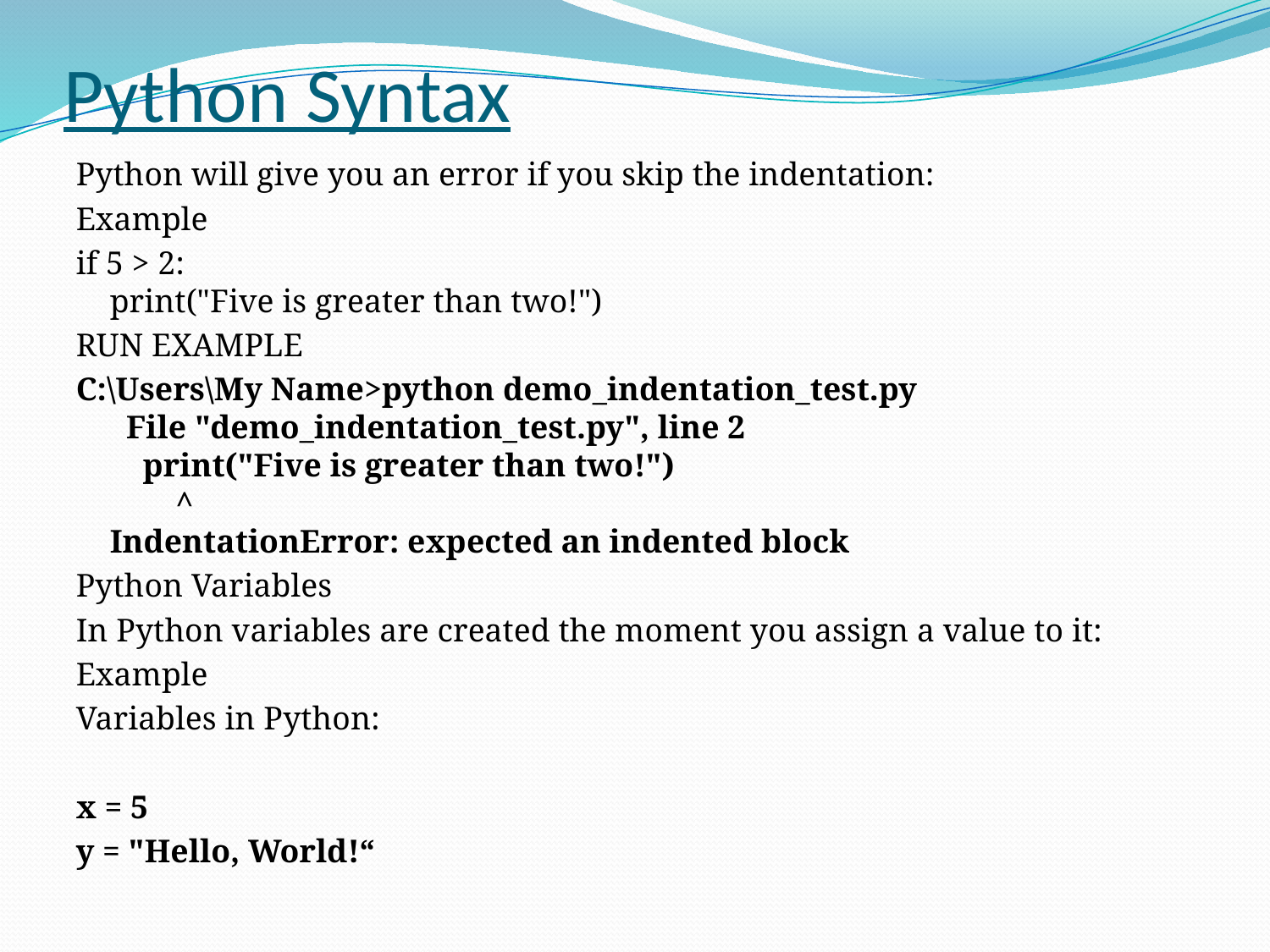

# Python Syntax
Python will give you an error if you skip the indentation:
Example
if 5 > 2:
print("Five is greater than two!")
RUN EXAMPLE
C:\Users\My Name>python demo_indentation_test.py
  File "demo_indentation_test.py", line 2
    print("Five is greater than two!")
        ^
IndentationError: expected an indented block
Python Variables
In Python variables are created the moment you assign a value to it:
Example
Variables in Python:

x = 5
y = "Hello, World!“